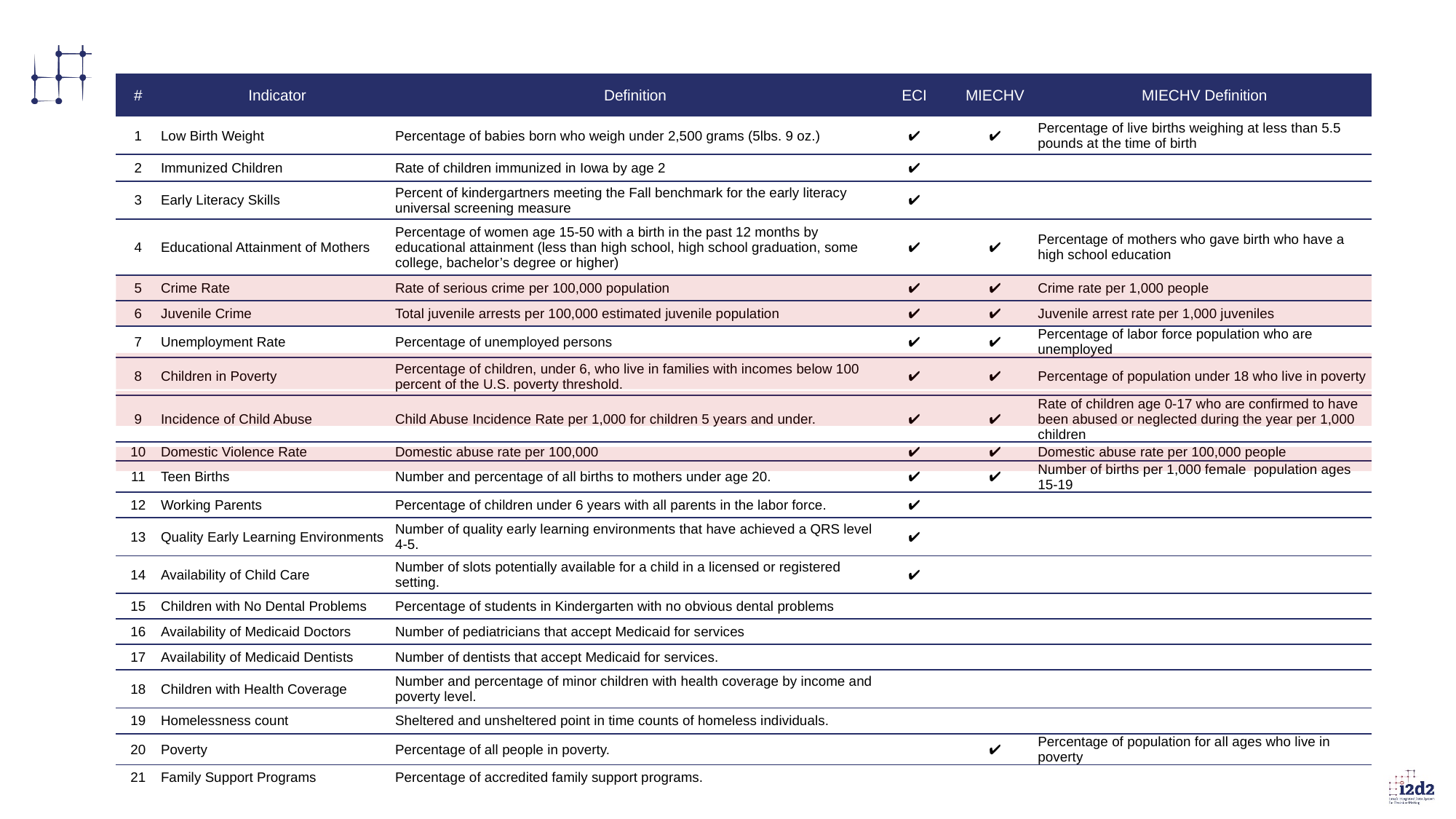

| # | Indicator | Definition | ECI | MIECHV | MIECHV Definition |
| --- | --- | --- | --- | --- | --- |
| 1 | Low Birth Weight | Percentage of babies born who weigh under 2,500 grams (5lbs. 9 oz.) | ✔ | ✔ | Percentage of live births weighing at less than 5.5 pounds at the time of birth |
| 2 | Immunized Children | Rate of children immunized in Iowa by age 2 | ✔ |  |  |
| 3 | Early Literacy Skills | Percent of kindergartners meeting the Fall benchmark for the early literacy universal screening measure | ✔ |  |  |
| 4 | Educational Attainment of Mothers | Percentage of women age 15-50 with a birth in the past 12 months by educational attainment (less than high school, high school graduation, some college, bachelor’s degree or higher) | ✔ | ✔ | Percentage of mothers who gave birth who have a high school education |
| 5 | Crime Rate | Rate of serious crime per 100,000 population | ✔ | ✔ | Crime rate per 1,000 people |
| 6 | Juvenile Crime | Total juvenile arrests per 100,000 estimated juvenile population | ✔ | ✔ | Juvenile arrest rate per 1,000 juveniles |
| 7 | Unemployment Rate | Percentage of unemployed persons | ✔ | ✔ | Percentage of labor force population who are unemployed |
| 8 | Children in Poverty | Percentage of children, under 6, who live in families with incomes below 100 percent of the U.S. poverty threshold. | ✔ | ✔ | Percentage of population under 18 who live in poverty |
| 9 | Incidence of Child Abuse | Child Abuse Incidence Rate per 1,000 for children 5 years and under. | ✔ | ✔ | Rate of children age 0-17 who are confirmed to have been abused or neglected during the year per 1,000 children |
| 10 | Domestic Violence Rate | Domestic abuse rate per 100,000 | ✔ | ✔ | Domestic abuse rate per 100,000 people |
| 11 | Teen Births | Number and percentage of all births to mothers under age 20. | ✔ | ✔ | Number of births per 1,000 female population ages 15-19 |
| 12 | Working Parents | Percentage of children under 6 years with all parents in the labor force. | ✔ |  |  |
| 13 | Quality Early Learning Environments | Number of quality early learning environments that have achieved a QRS level 4-5. | ✔ |  |  |
| 14 | Availability of Child Care | Number of slots potentially available for a child in a licensed or registered setting. | ✔ |  |  |
| 15 | Children with No Dental Problems | Percentage of students in Kindergarten with no obvious dental problems |  |  |  |
| 16 | Availability of Medicaid Doctors | Number of pediatricians that accept Medicaid for services |  |  |  |
| 17 | Availability of Medicaid Dentists | Number of dentists that accept Medicaid for services. |  |  |  |
| 18 | Children with Health Coverage | Number and percentage of minor children with health coverage by income and poverty level. |  |  |  |
| 19 | Homelessness count | Sheltered and unsheltered point in time counts of homeless individuals. |  |  |  |
| 20 | Poverty | Percentage of all people in poverty. |  | ✔ | Percentage of population for all ages who live in poverty |
| 21 | Family Support Programs | Percentage of accredited family support programs. |  |  |  |